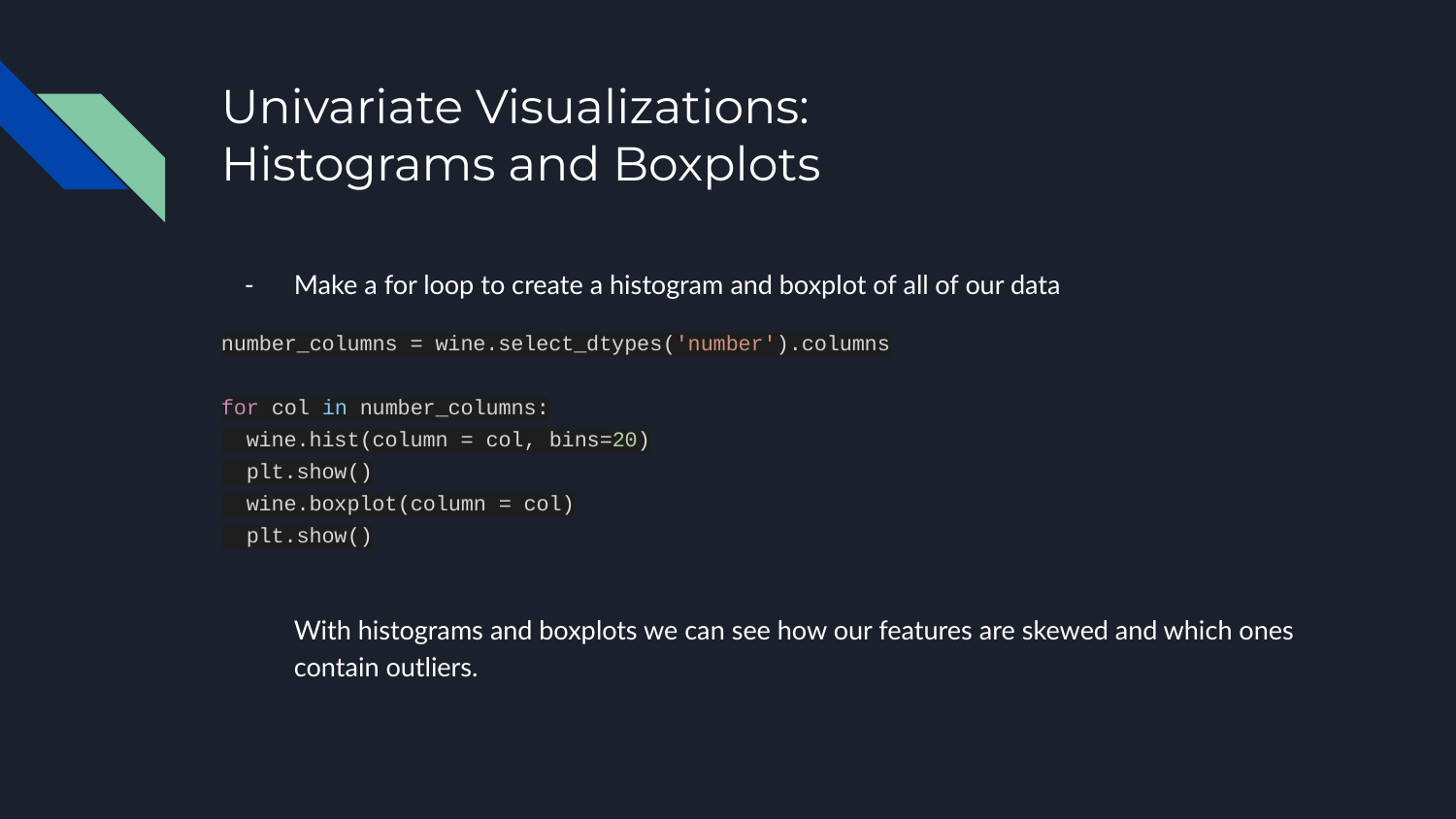

# Univariate Visualizations:
Histograms and Boxplots
Make a for loop to create a histogram and boxplot of all of our data
number_columns = wine.select_dtypes('number').columns

for col in number_columns:
  wine.hist(column = col, bins=20)
  plt.show()
  wine.boxplot(column = col)
  plt.show()

With histograms and boxplots we can see how our features are skewed and which ones contain outliers.